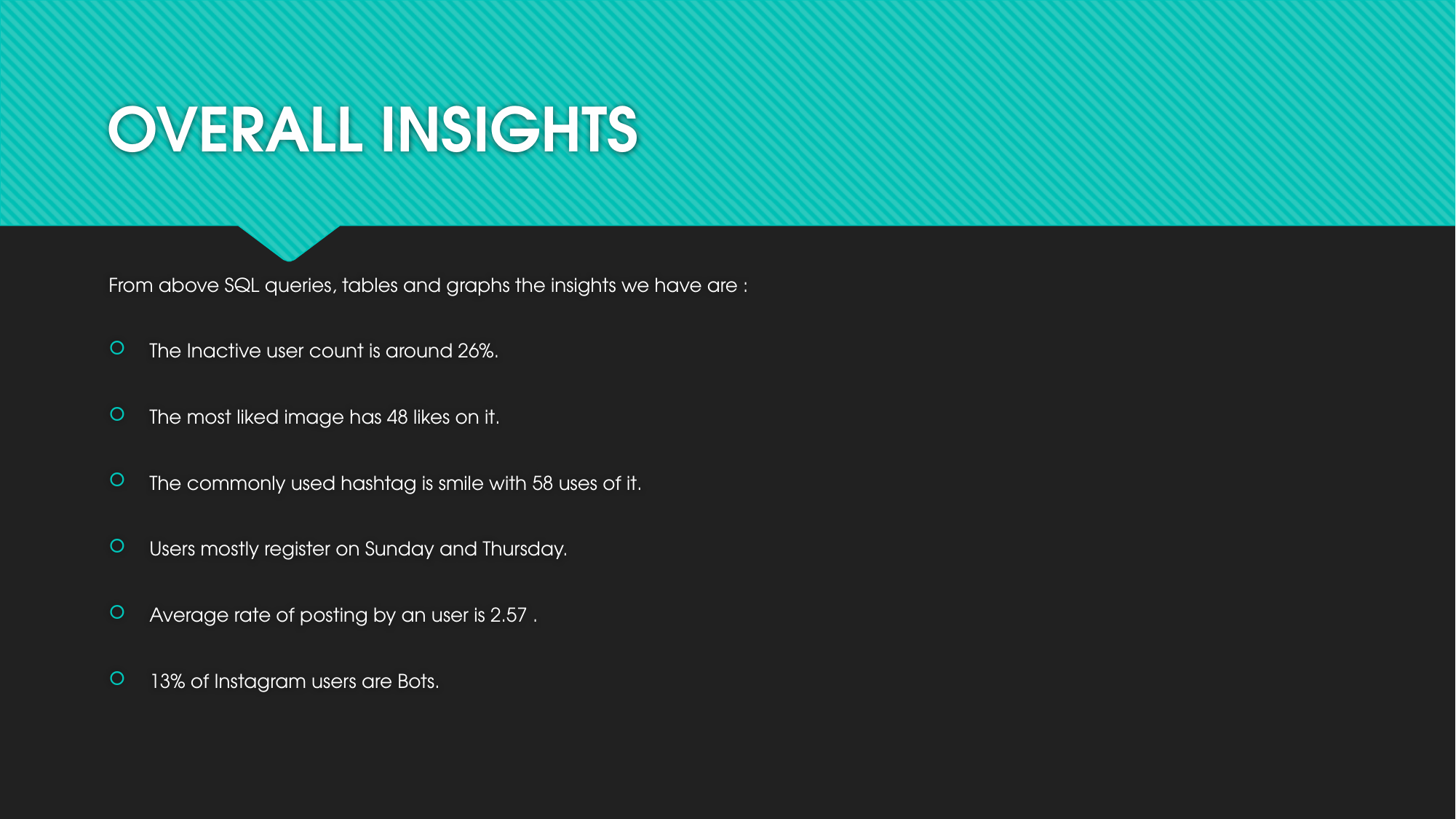

# OVERALL INSIGHTS
From above SQL queries, tables and graphs the insights we have are :

The Inactive user count is around 26%.

The most liked image has 48 likes on it.

The commonly used hashtag is smile with 58 uses of it.

Users mostly register on Sunday and Thursday.

Average rate of posting by an user is 2.57 .

13% of Instagram users are Bots.